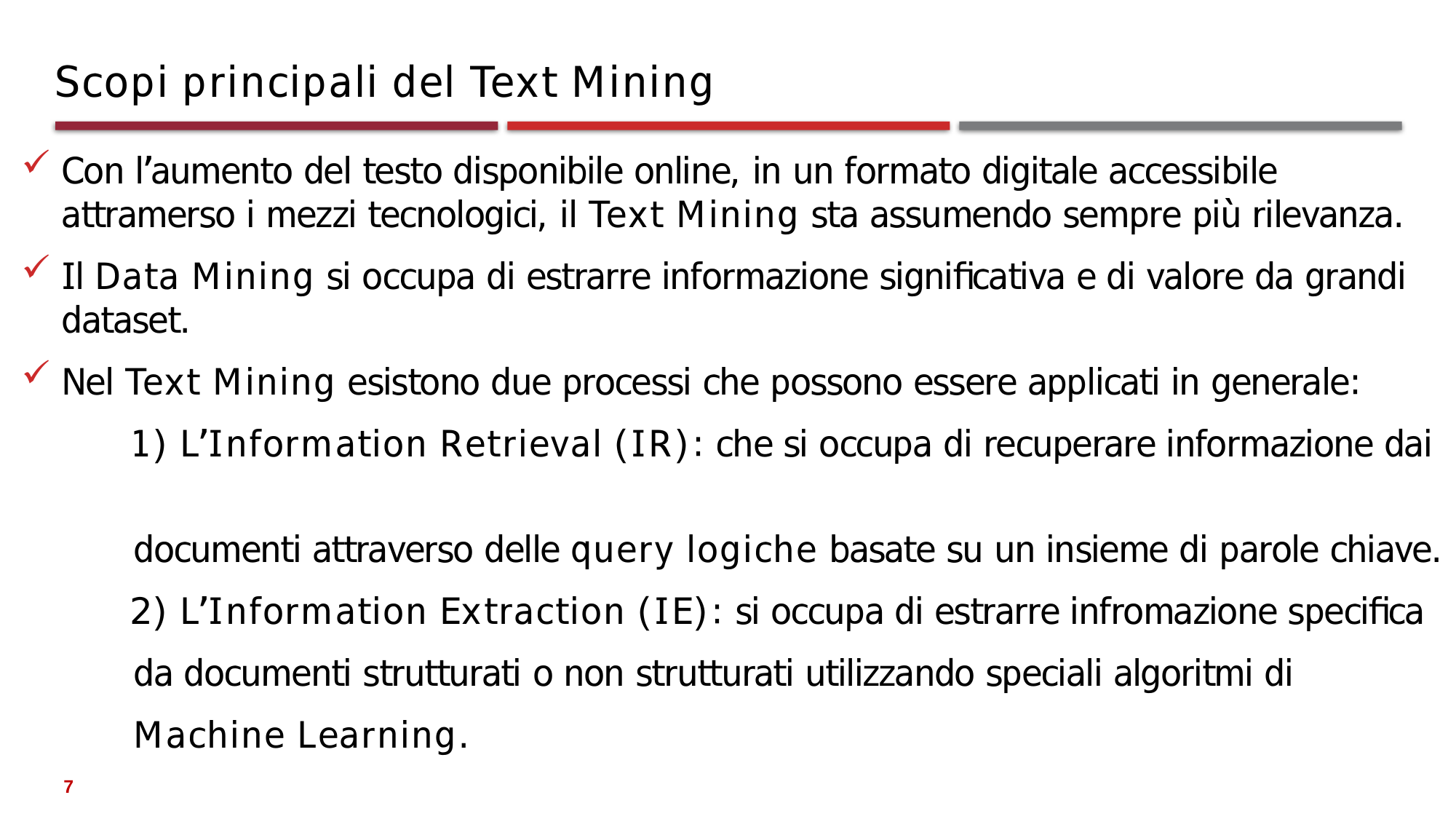

# Scopi principali del Text Mining
Con l’aumento del testo disponibile online, in un formato digitale accessibile attramerso i mezzi tecnologici, il Text Mining sta assumendo sempre più rilevanza.
Il Data Mining si occupa di estrarre informazione significativa e di valore da grandi dataset.
Nel Text Mining esistono due processi che possono essere applicati in generale:
	1) L’Information Retrieval (IR): che si occupa di recuperare informazione dai
          documenti attraverso delle query logiche basate su un insieme di parole chiave.
	2) L’Information Extraction (IE): si occupa di estrarre infromazione specifica
          da documenti strutturati o non strutturati utilizzando speciali algoritmi di
          Machine Learning.
7